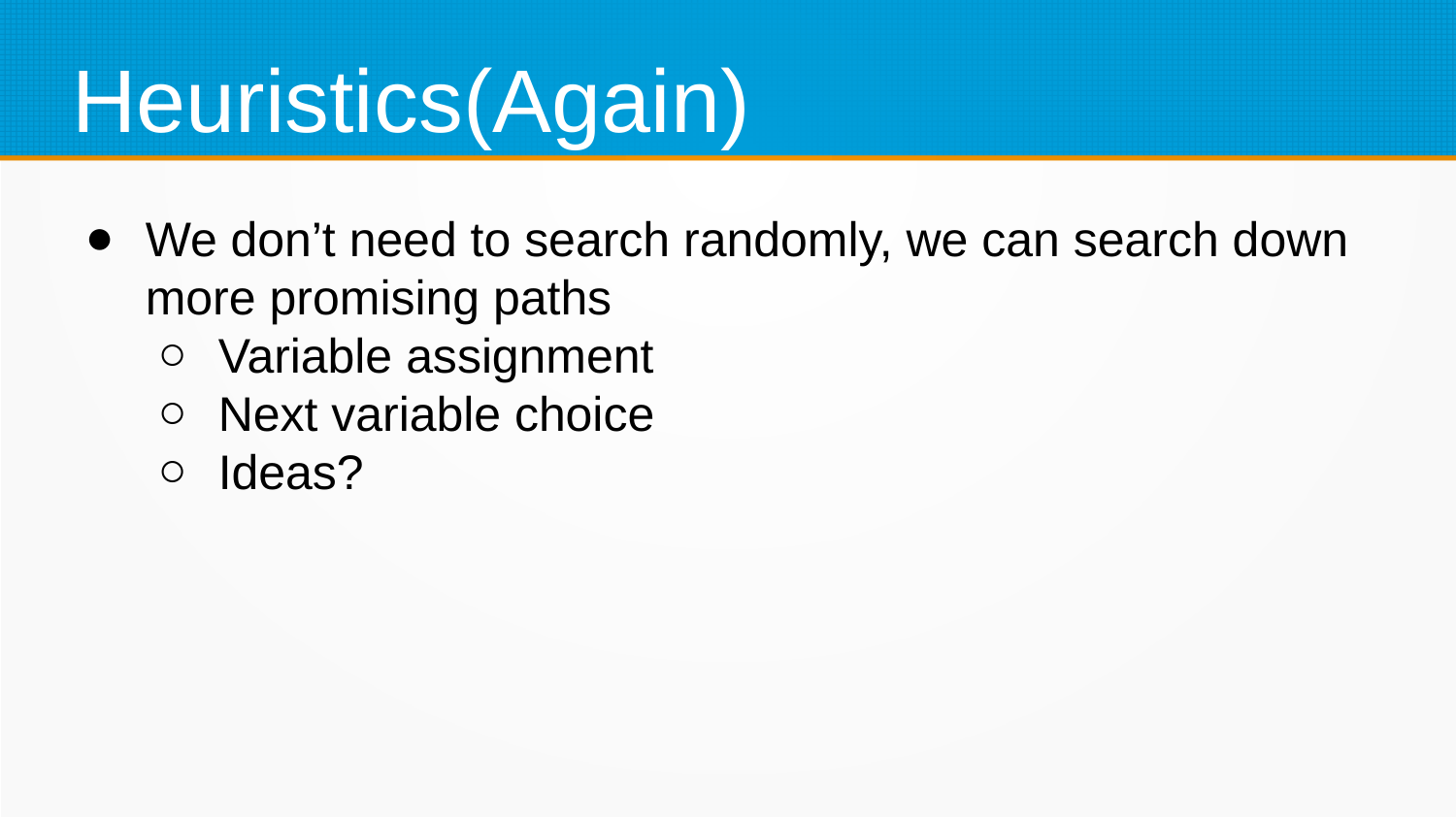

Heuristics(Again)
We don’t need to search randomly, we can search down more promising paths
Variable assignment
Next variable choice
Ideas?